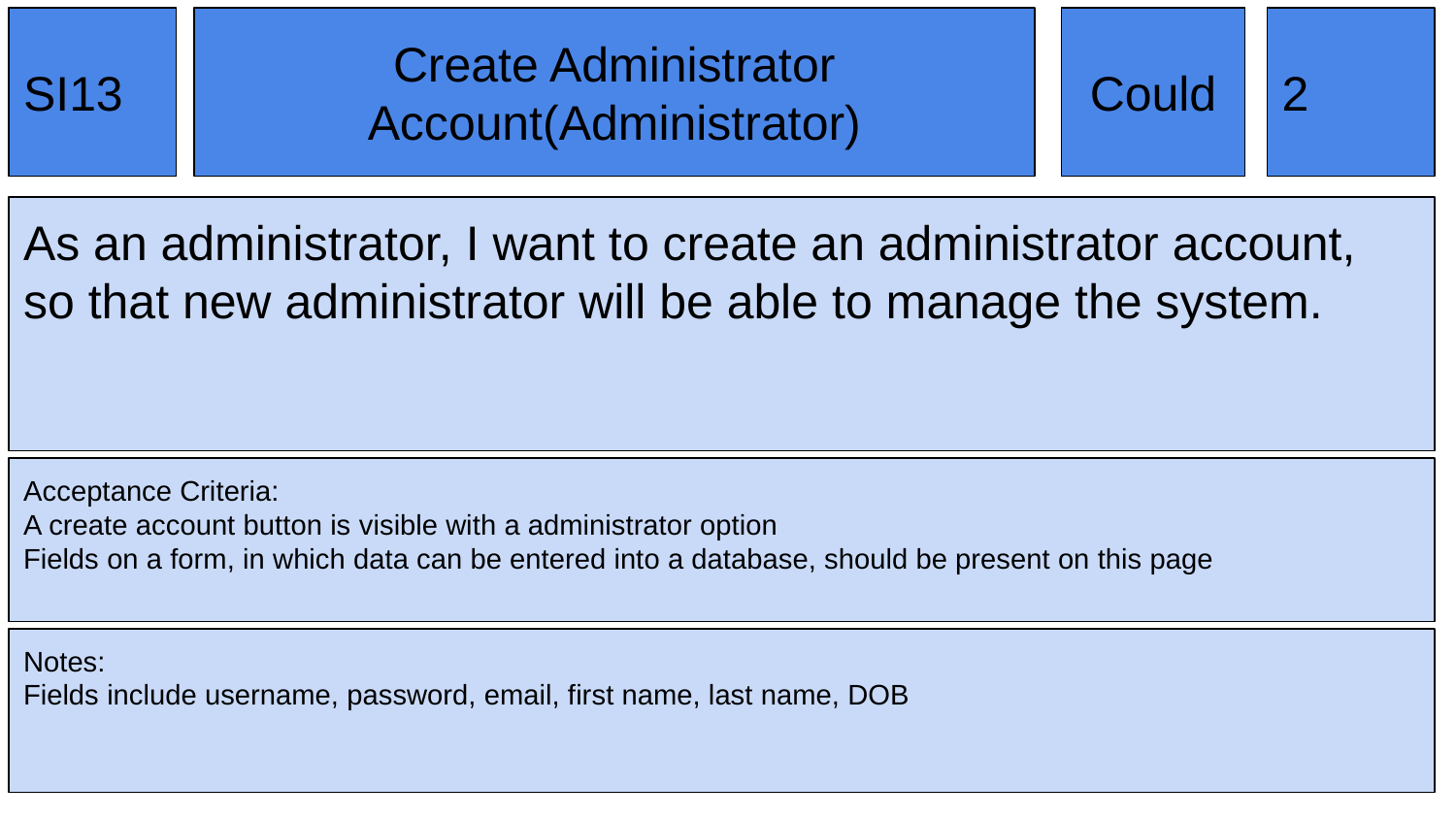

SI13
Create Administrator Account(Administrator)
Could
2
As an administrator, I want to create an administrator account, so that new administrator will be able to manage the system.
Acceptance Criteria:
A create account button is visible with a administrator option
Fields on a form, in which data can be entered into a database, should be present on this page

Notes:
Fields include username, password, email, first name, last name, DOB